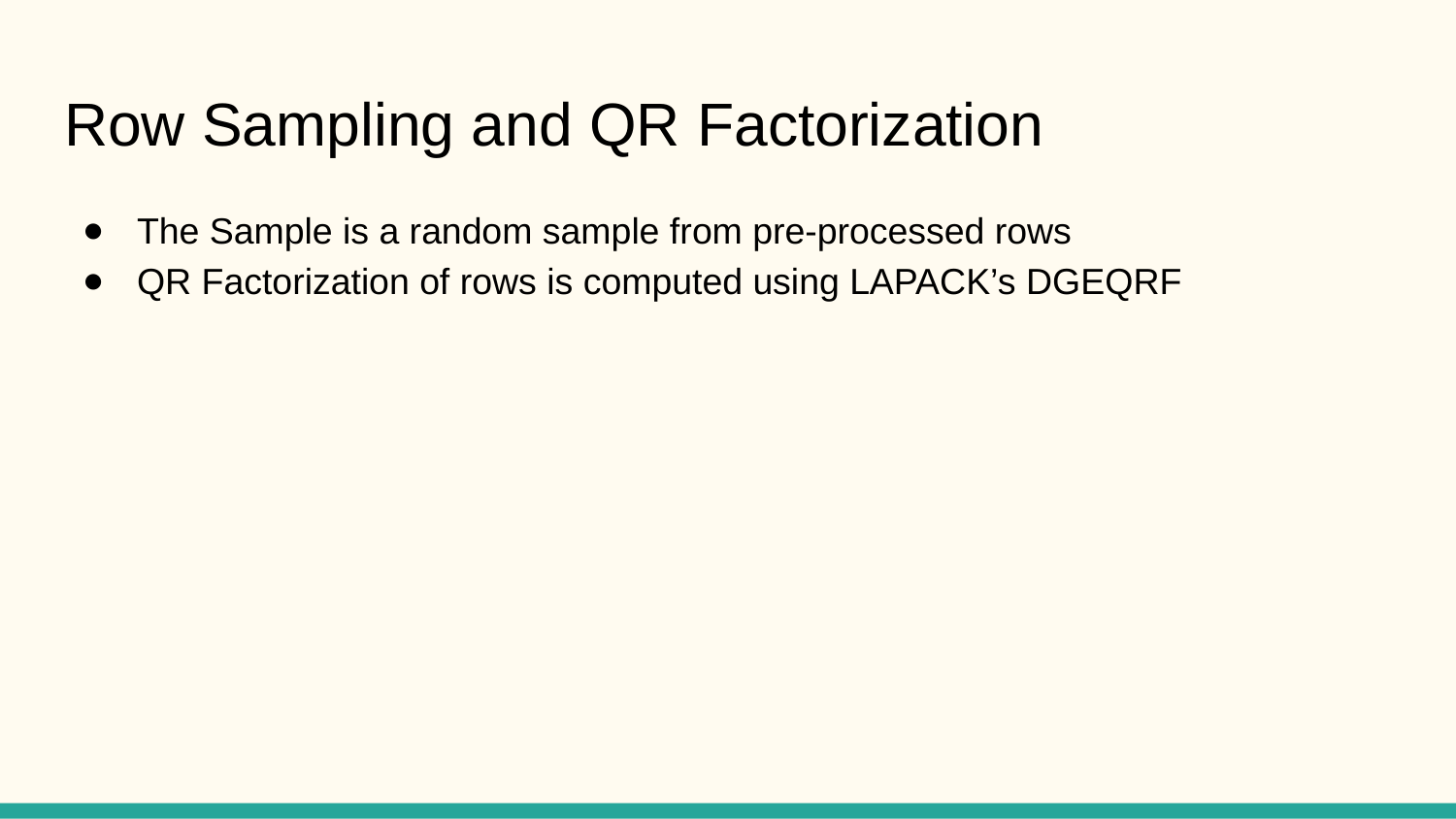

# Row Sampling and QR Factorization
The Sample is a random sample from pre-processed rows
QR Factorization of rows is computed using LAPACK’s DGEQRF